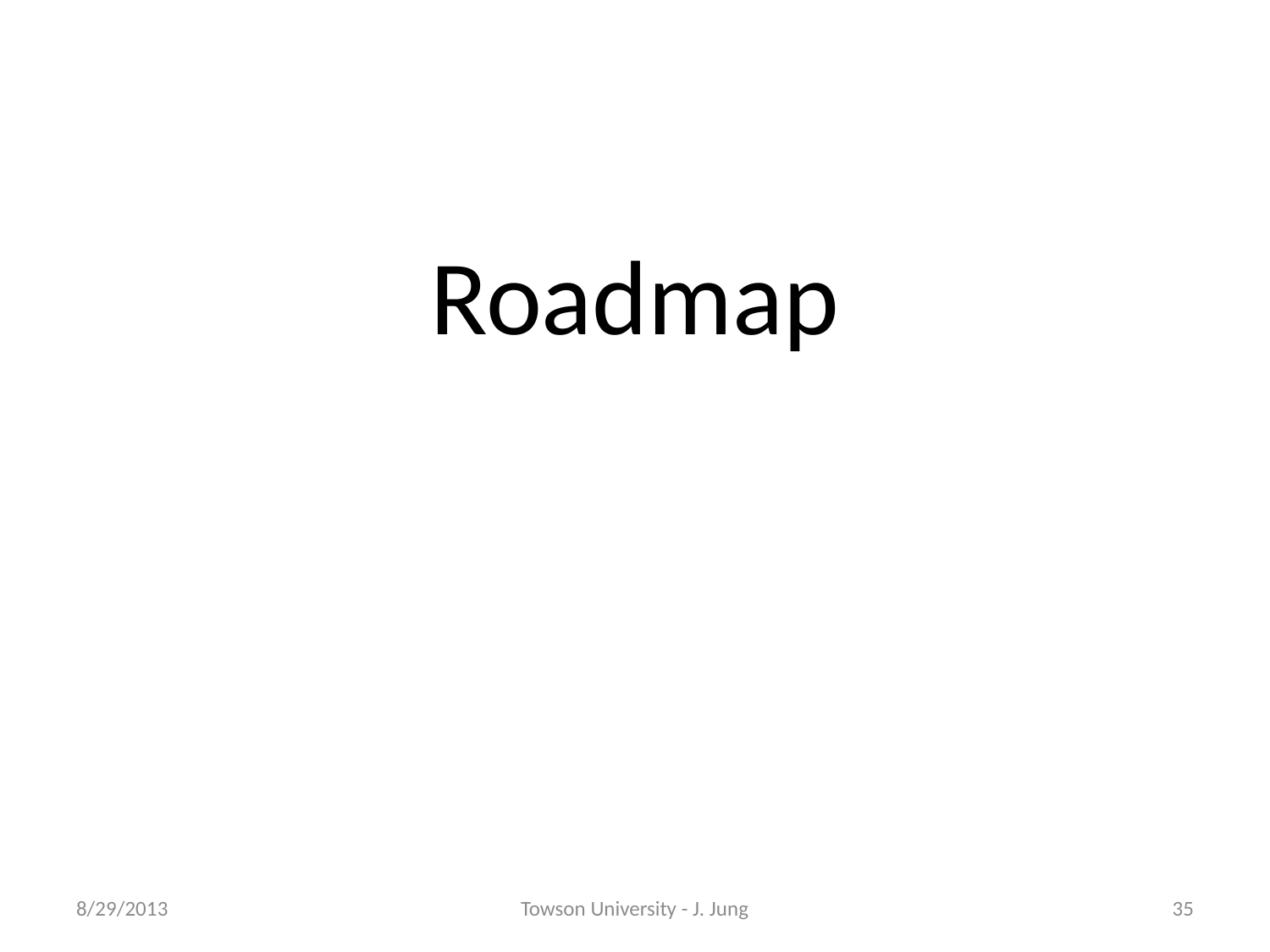

Roadmap
8/29/2013
Towson University - J. Jung
35